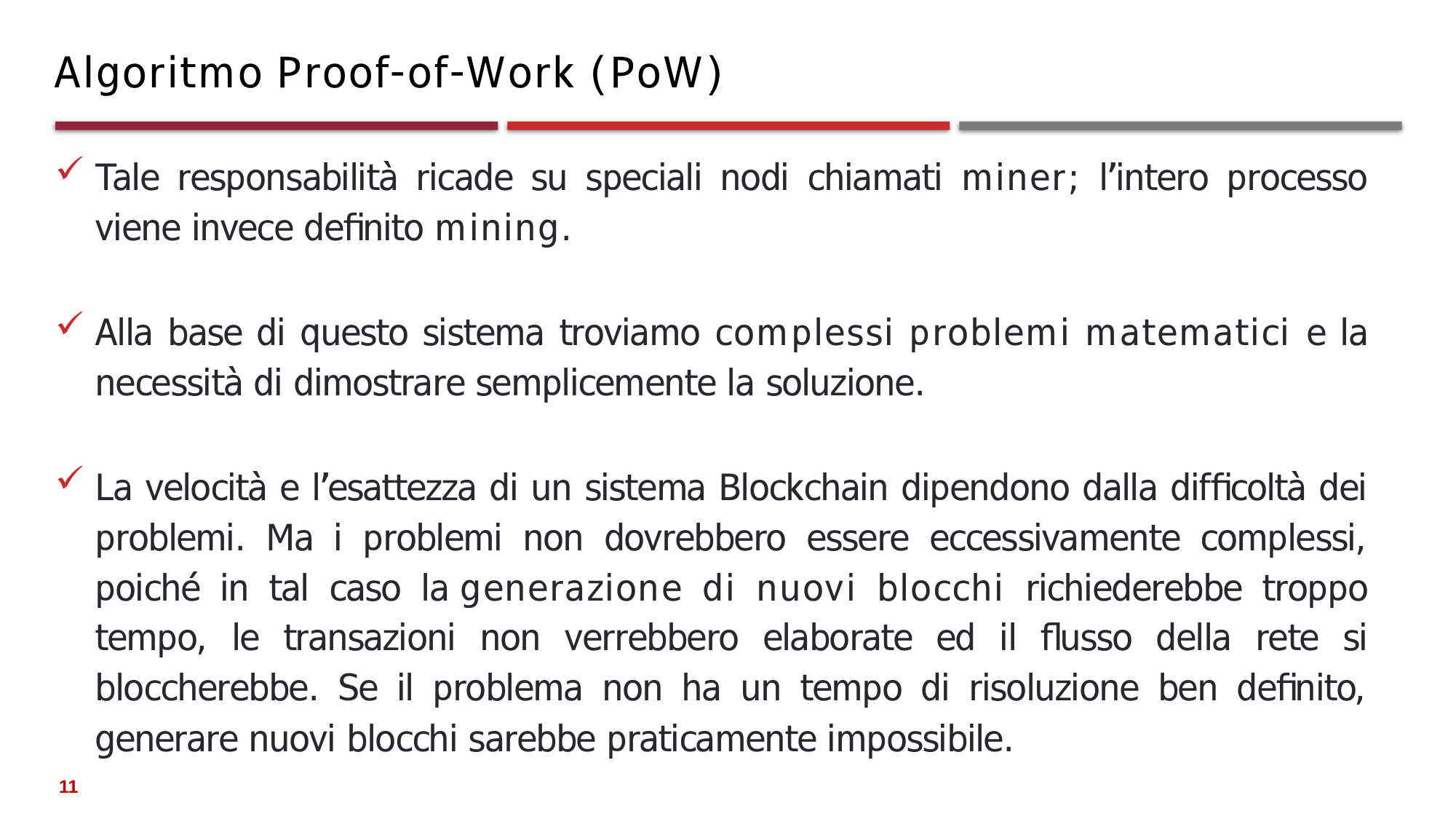

# Algoritmo Proof-of-Work (PoW)
Tale responsabilità ricade su speciali nodi chiamati miner; l’intero processo viene invece definito mining.
Alla base di questo sistema troviamo complessi problemi matematici e la necessità di dimostrare semplicemente la soluzione.
La velocità e l’esattezza di un sistema Blockchain dipendono dalla difficoltà dei problemi. Ma i problemi non dovrebbero essere eccessivamente complessi, poiché in tal caso la generazione di nuovi blocchi richiederebbe troppo tempo, le transazioni non verrebbero elaborate ed il flusso della rete si bloccherebbe. Se il problema non ha un tempo di risoluzione ben definito, generare nuovi blocchi sarebbe praticamente impossibile.
11